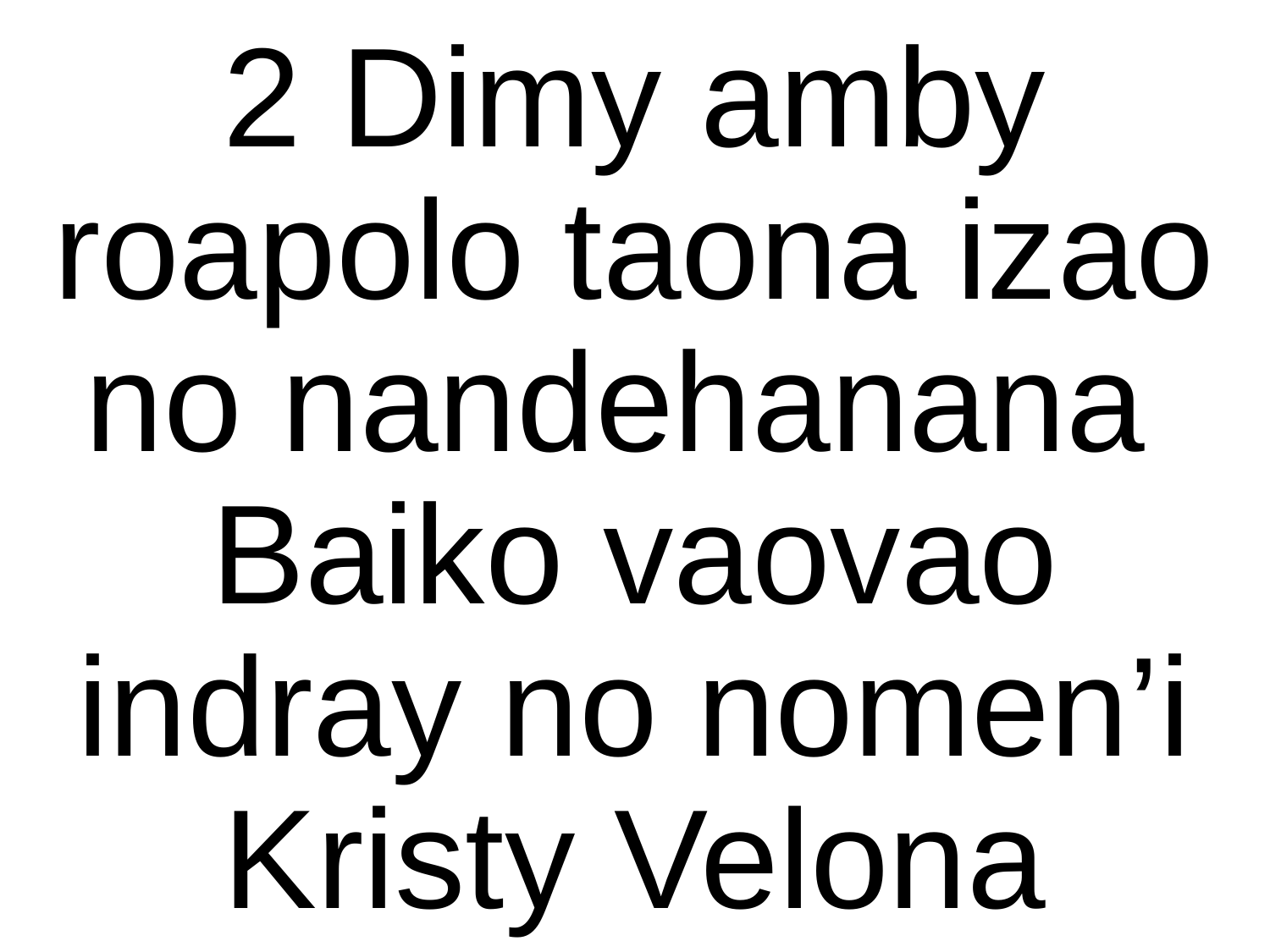

2 Dimy amby roapolo taona izao no nandehanana
Baiko vaovao indray no nomen’i Kristy Velona